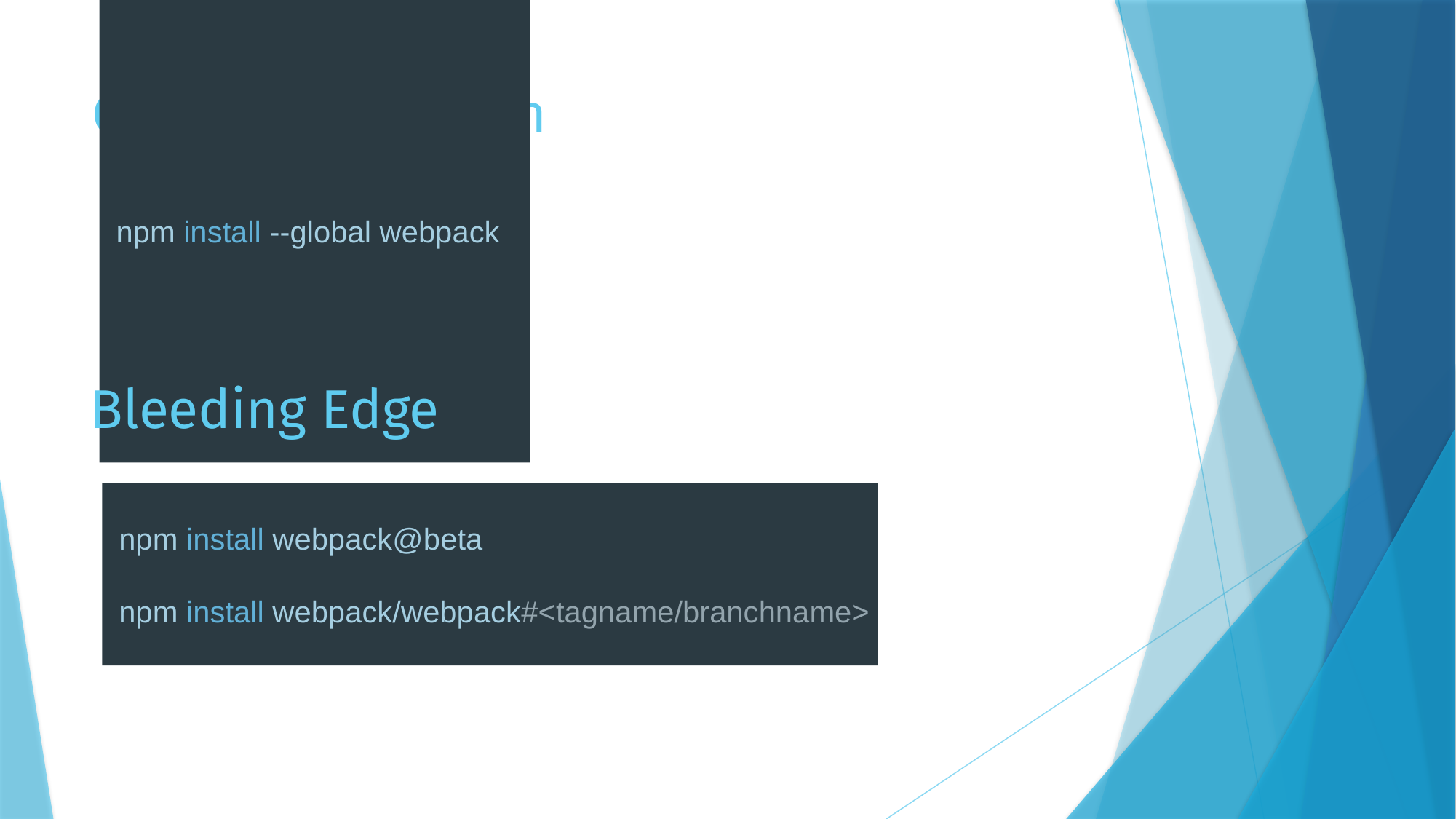

# Global Installation

  npm install --global webpack

Bleeding Edge

  npm install webpack@beta

  npm install webpack/webpack#<tagname/branchname>